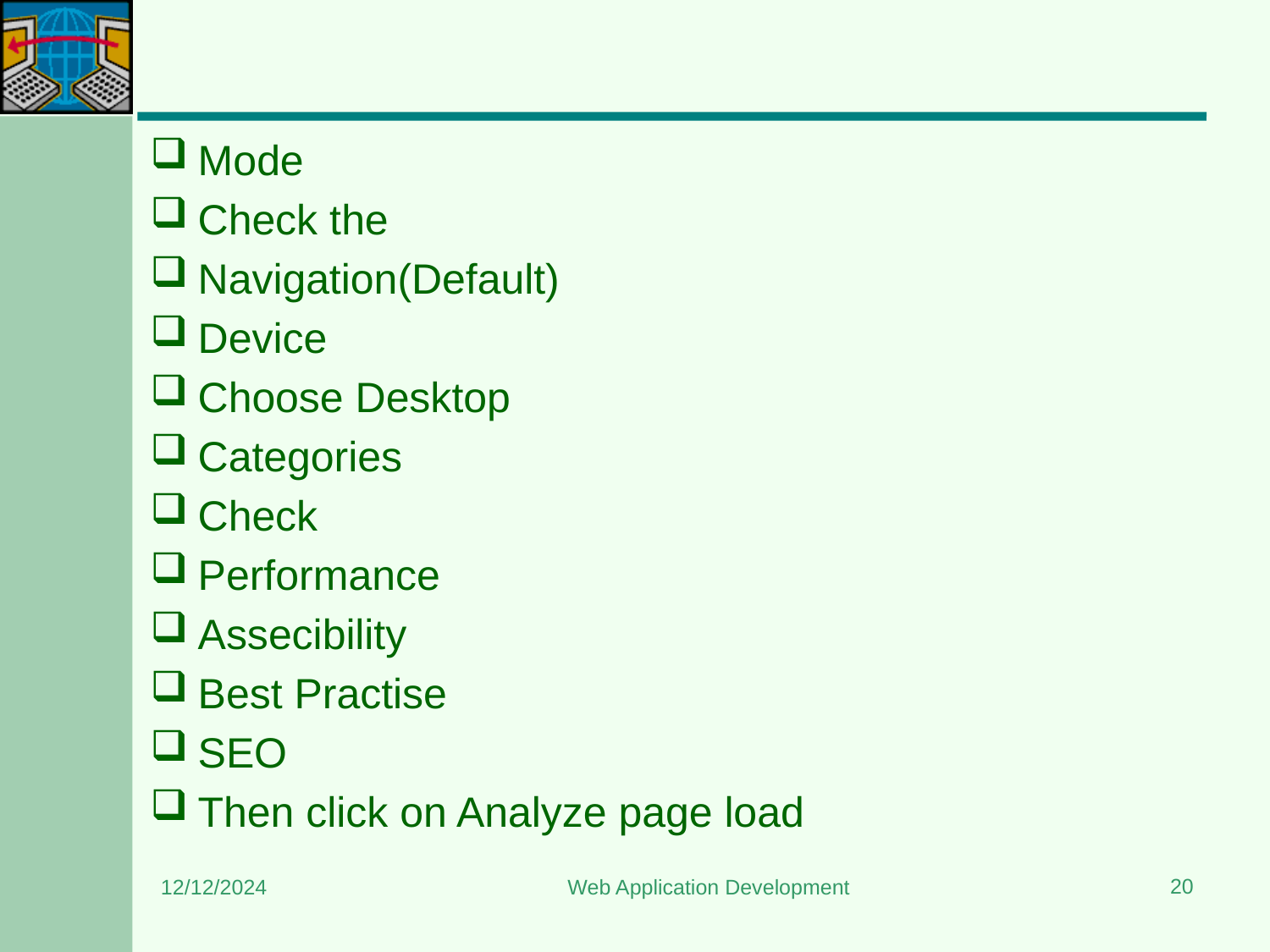

#
Mode
Check the
Navigation(Default)
Device
Choose Desktop
Categories
Check
Performance
Assecibility
Best Practise
SEO
Then click on Analyze page load
20
12/12/2024
Web Application Development